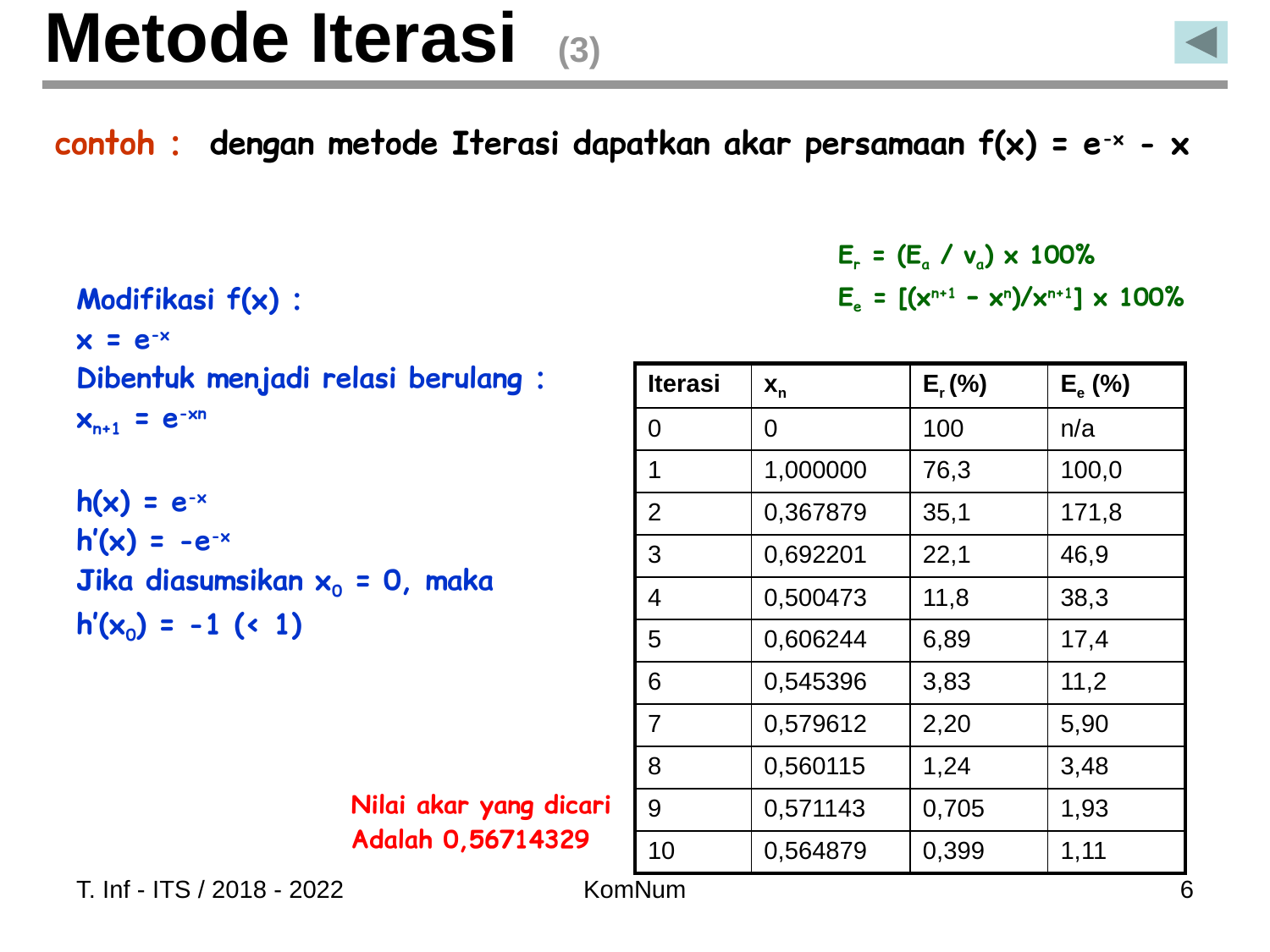

# Metode Iterasi  (3)

contoh :  dengan metode Iterasi dapatkan akar persamaan f(x) = e-x - x
Er = (Ea / va) x 100%
Modifikasi f(x) :
x = e-x
Dibentuk menjadi relasi berulang :
xn+1 = e-xn

h(x) = e-x
h’(x) = -e-x
Jika diasumsikan x0 = 0, maka
h’(x0) = -1 (< 1)
Ee = [(xn+1 – xn)/xn+1] x 100%
| Iterasi | xn | Er (%) | Ee (%) |
| --- | --- | --- | --- |
| 0 | 0 | 100 | n/a |
| 1 | 1,000000 | 76,3 | 100,0 |
| 2 | 0,367879 | 35,1 | 171,8 |
| 3 | 0,692201 | 22,1 | 46,9 |
| 4 | 0,500473 | 11,8 | 38,3 |
| 5 | 0,606244 | 6,89 | 17,4 |
| 6 | 0,545396 | 3,83 | 11,2 |
| 7 | 0,579612 | 2,20 | 5,90 |
| 8 | 0,560115 | 1,24 | 3,48 |
| 9 | 0,571143 | 0,705 | 1,93 |
| 10 | 0,564879 | 0,399 | 1,11 |
Nilai akar yang dicari
Adalah 0,56714329
T. Inf - ITS / 2018 - 2022
KomNum
6